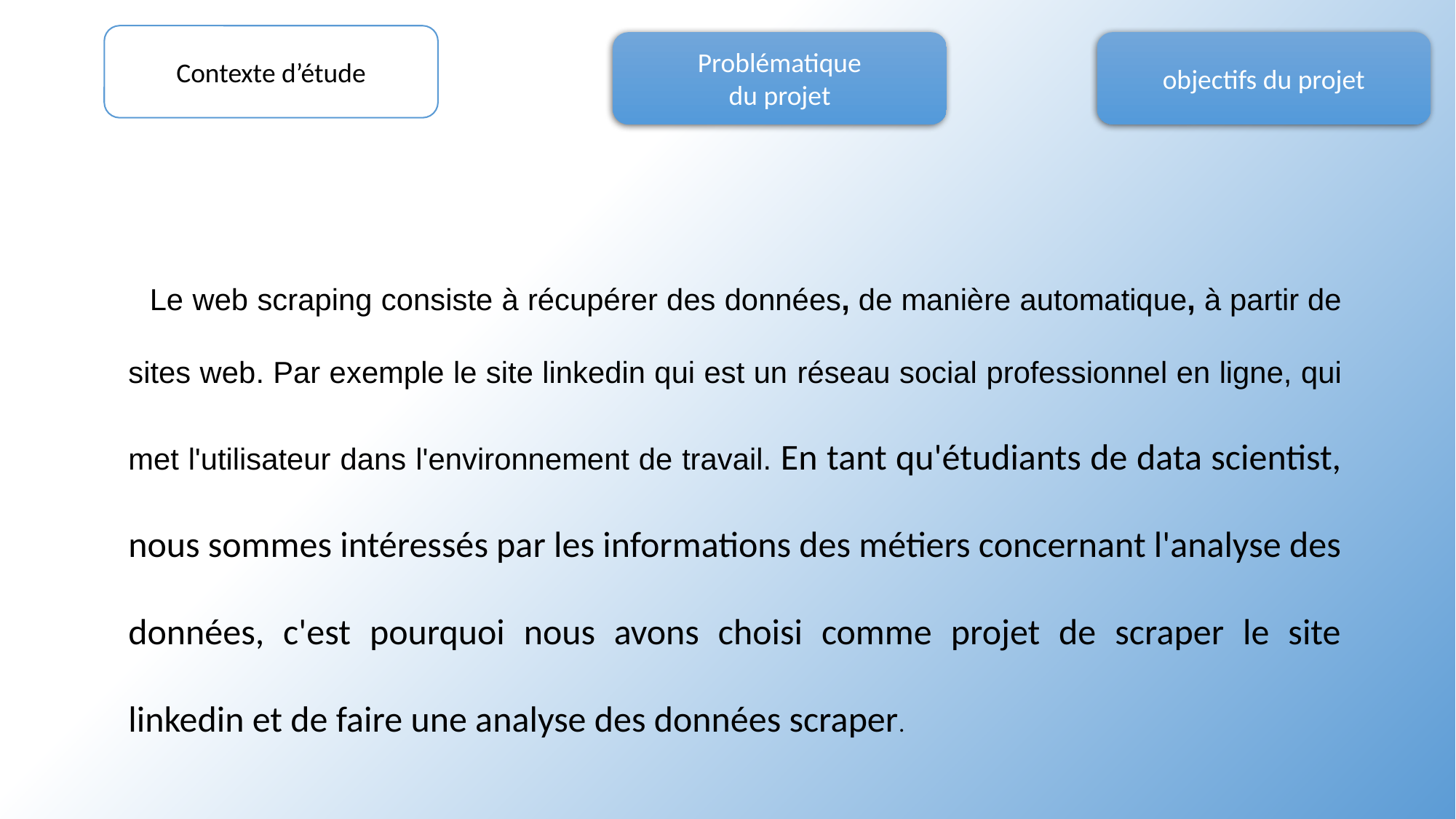

Contexte d’étude
Problématique
du projet
objectifs du projet
Le web scraping consiste à récupérer des données, de manière automatique, à partir de sites web. Par exemple le site linkedin qui est un réseau social professionnel en ligne, qui met l'utilisateur dans l'environnement de travail. En tant qu'étudiants de data scientist, nous sommes intéressés par les informations des métiers concernant l'analyse des données, c'est pourquoi nous avons choisi comme projet de scraper le site linkedin et de faire une analyse des données scraper.